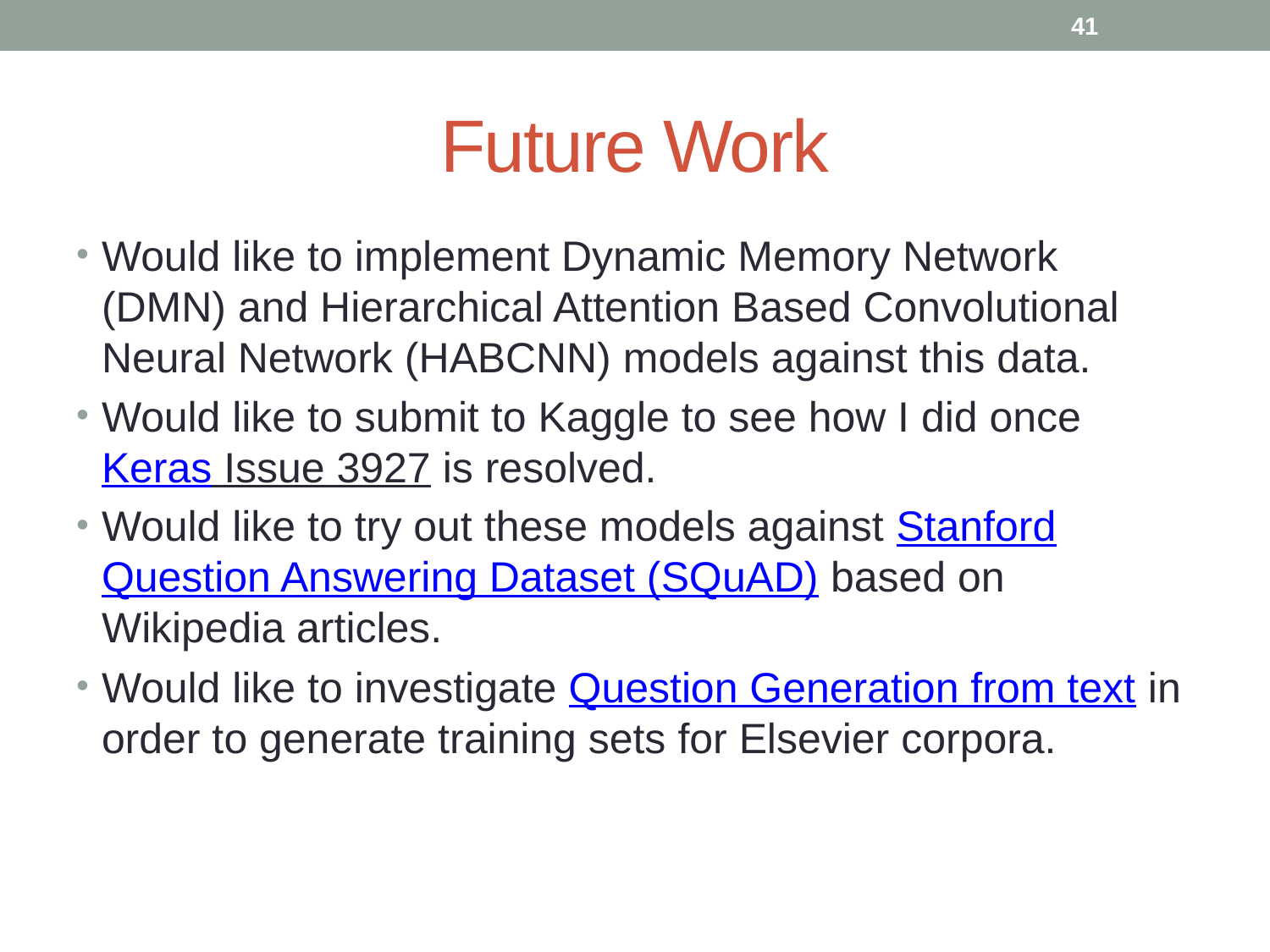

41
# Future Work
Would like to implement Dynamic Memory Network (DMN) and Hierarchical Attention Based Convolutional Neural Network (HABCNN) models against this data.
Would like to submit to Kaggle to see how I did once Keras Issue 3927 is resolved.
Would like to try out these models against Stanford Question Answering Dataset (SQuAD) based on Wikipedia articles.
Would like to investigate Question Generation from text in order to generate training sets for Elsevier corpora.